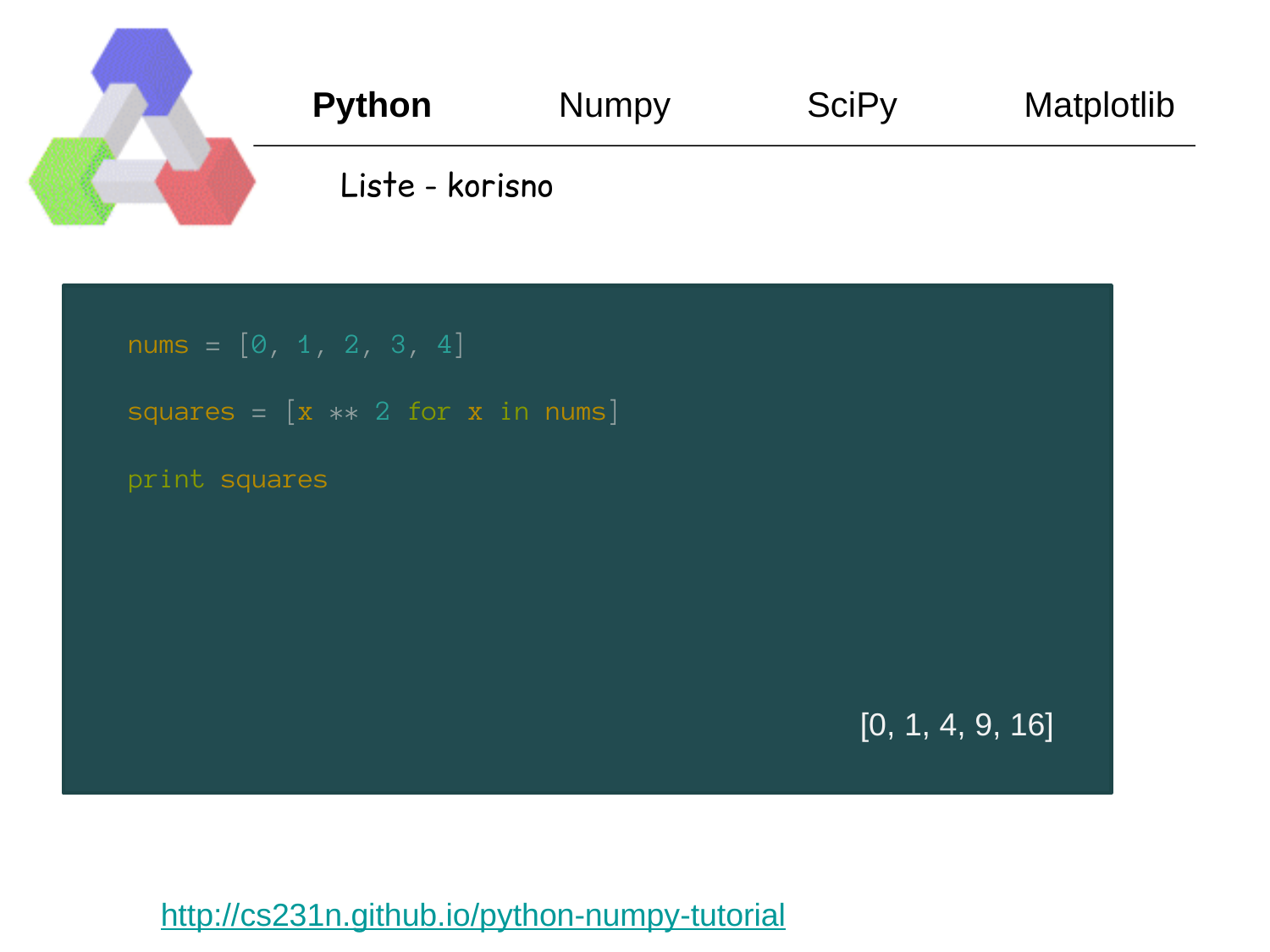

Python             Numpy              SciPy             Matplotlib
Liste - korisno

nums = [0, 1, 2, 3, 4]

squares = [x ** 2 for x in nums]

print squares
[0, 1, 4, 9, 16]
http://cs231n.github.io/python-numpy-tutorial